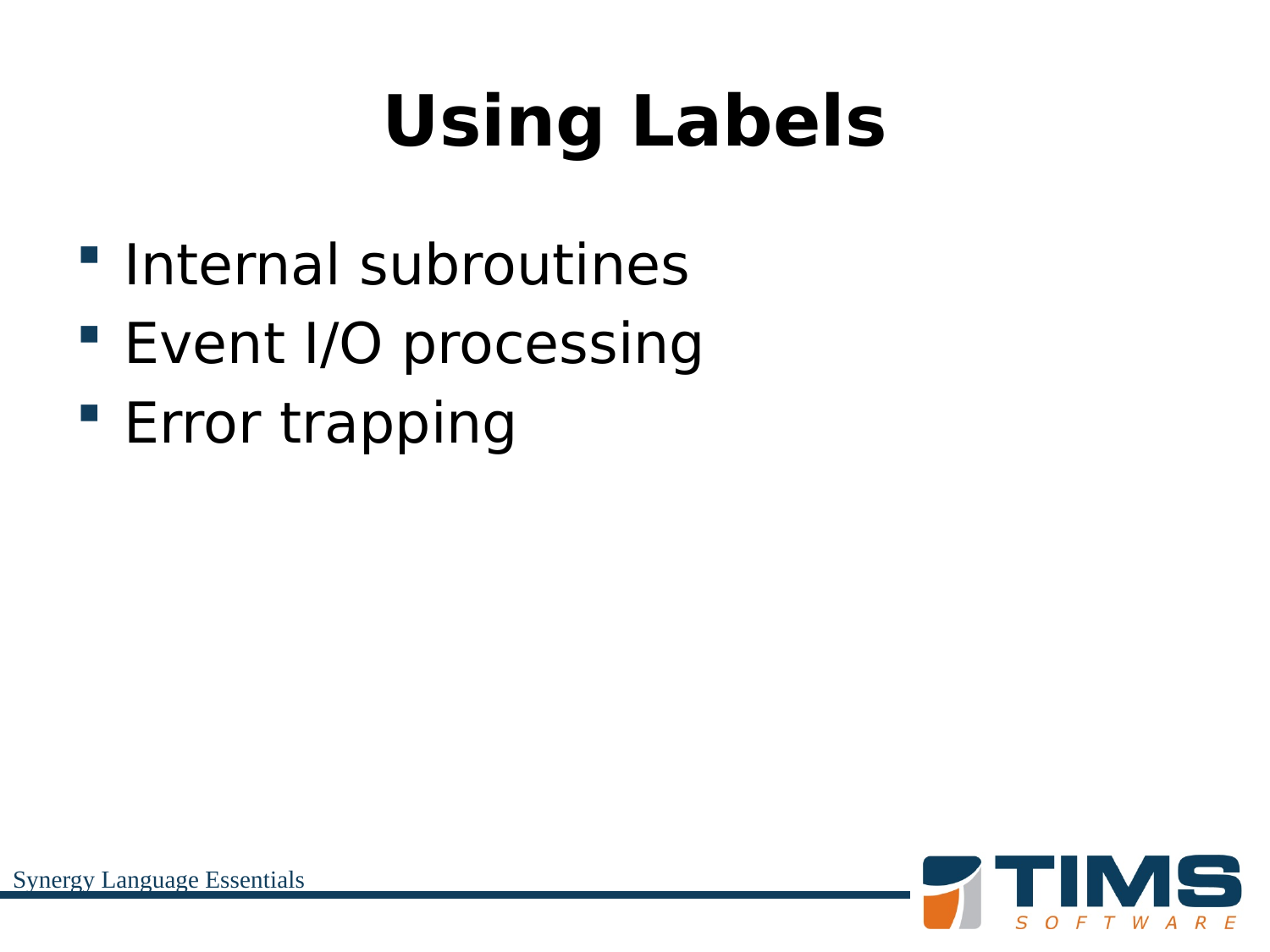

# Using Labels
Internal subroutines
Event I/O processing
Error trapping
Synergy Language Essentials